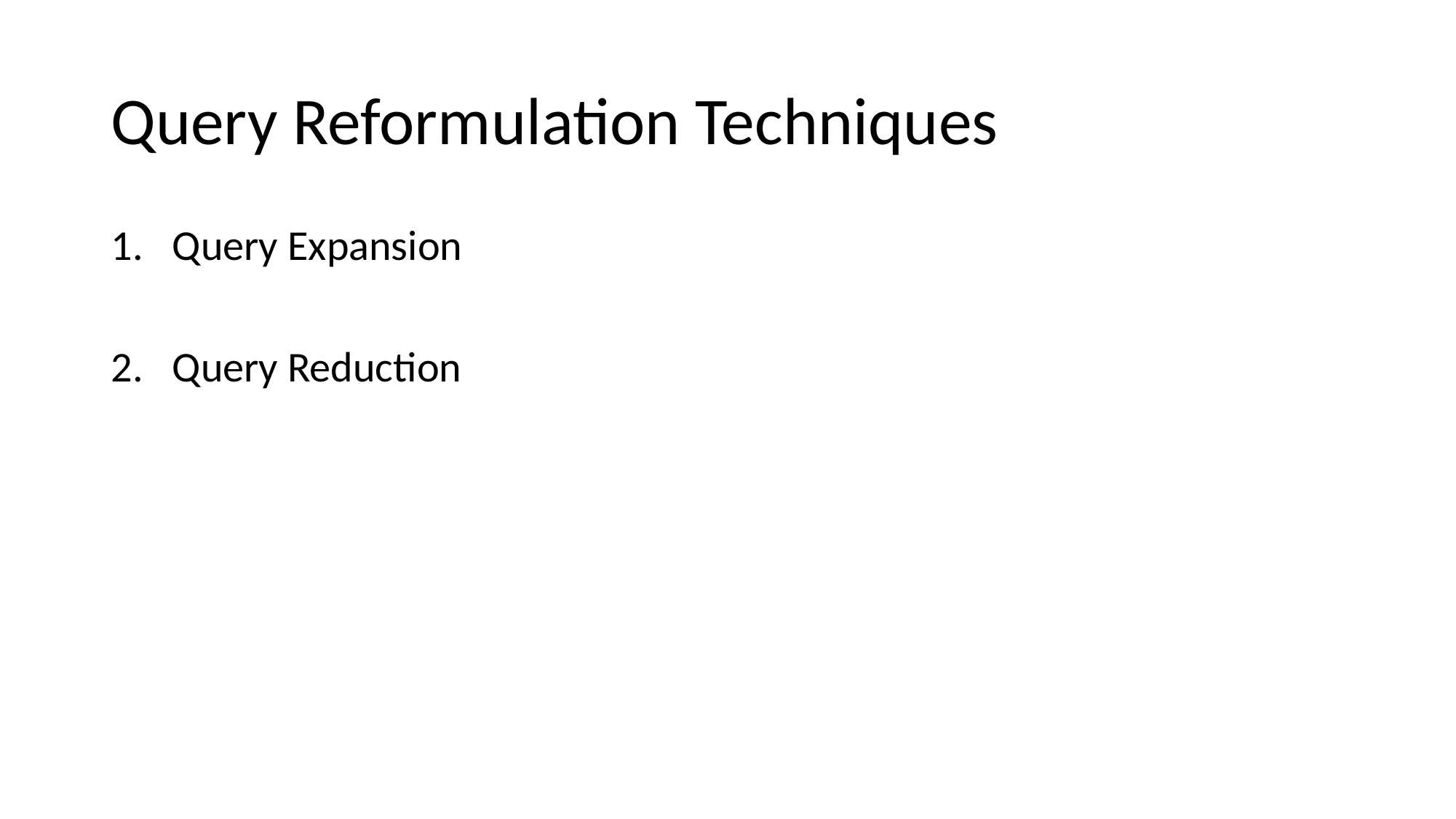

# Query Reformulation Techniques
Query Expansion

Query Reduction